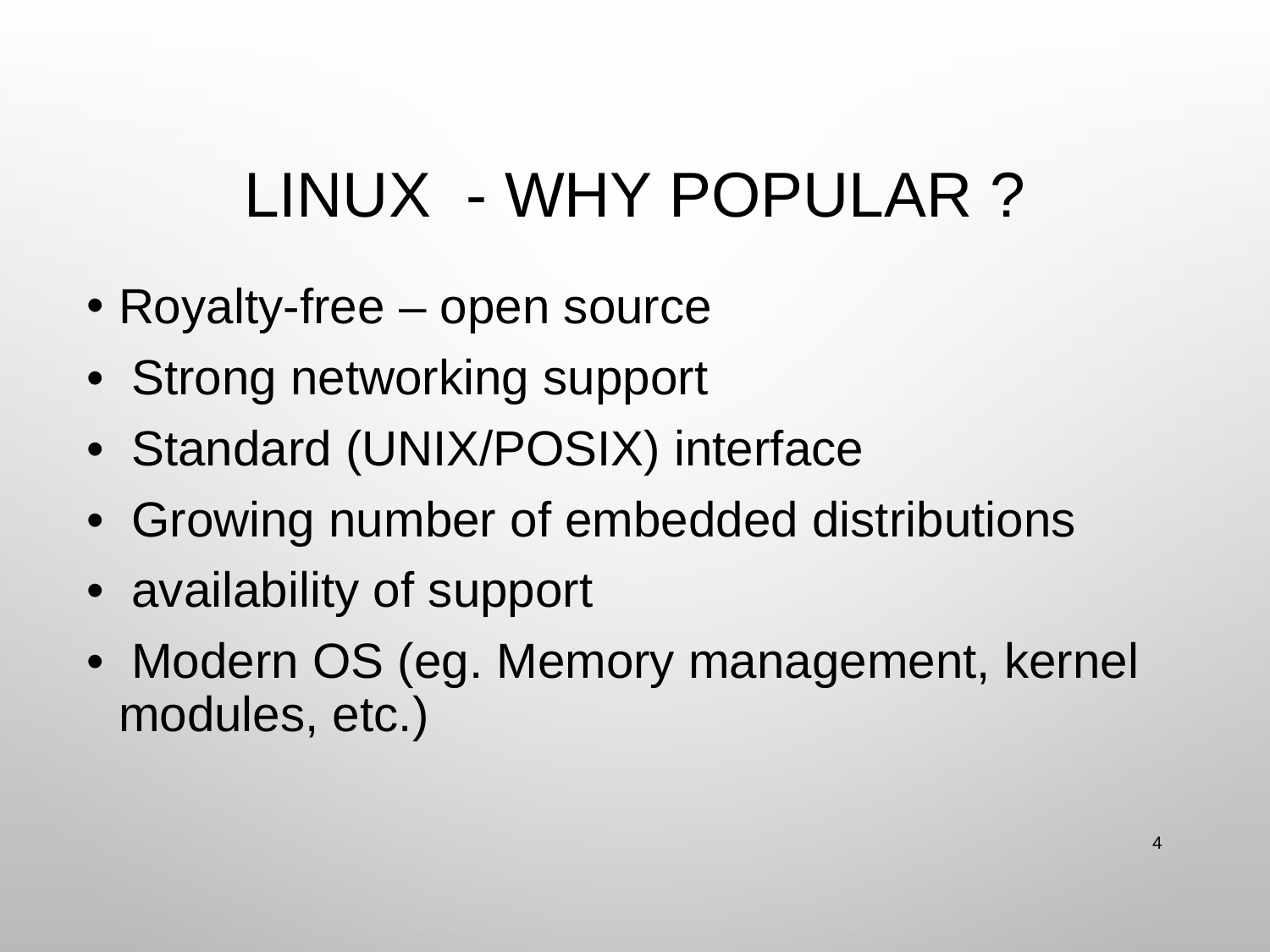

# Linux  - Why Popular ?
Royalty-free – open source
•  Strong networking support
•  Standard (UNIX/POSIX) interface
•  Growing number of embedded distributions
•  availability of support
•  Modern OS (eg. Memory management, kernel modules, etc.)

4